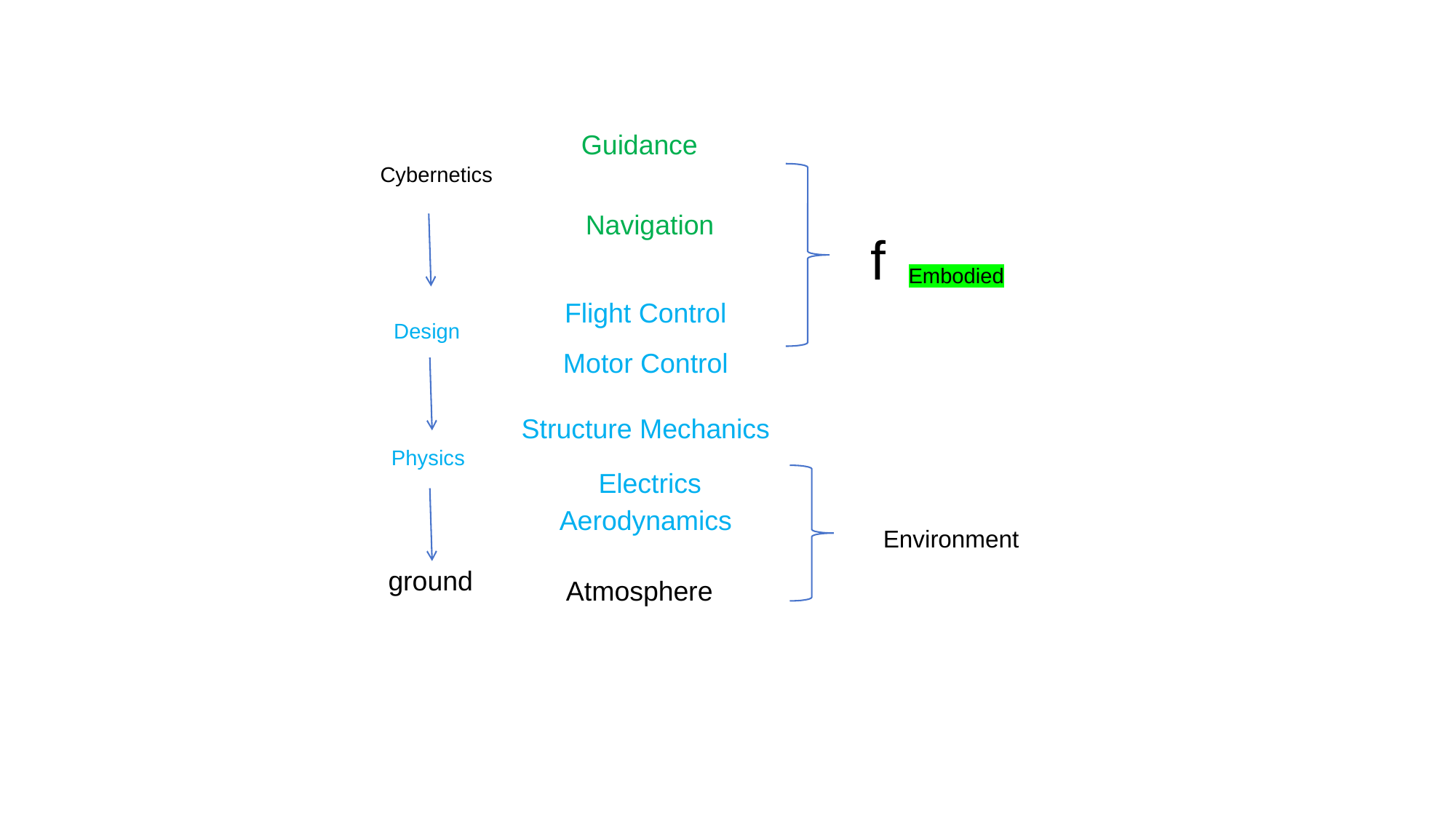

Guidance
Cybernetics

f
Navigation
Embodied
Flight Control
Design
Motor Control
Structure Mechanics
Physics
Electrics

Aerodynamics
Environment
ground
Atmosphere